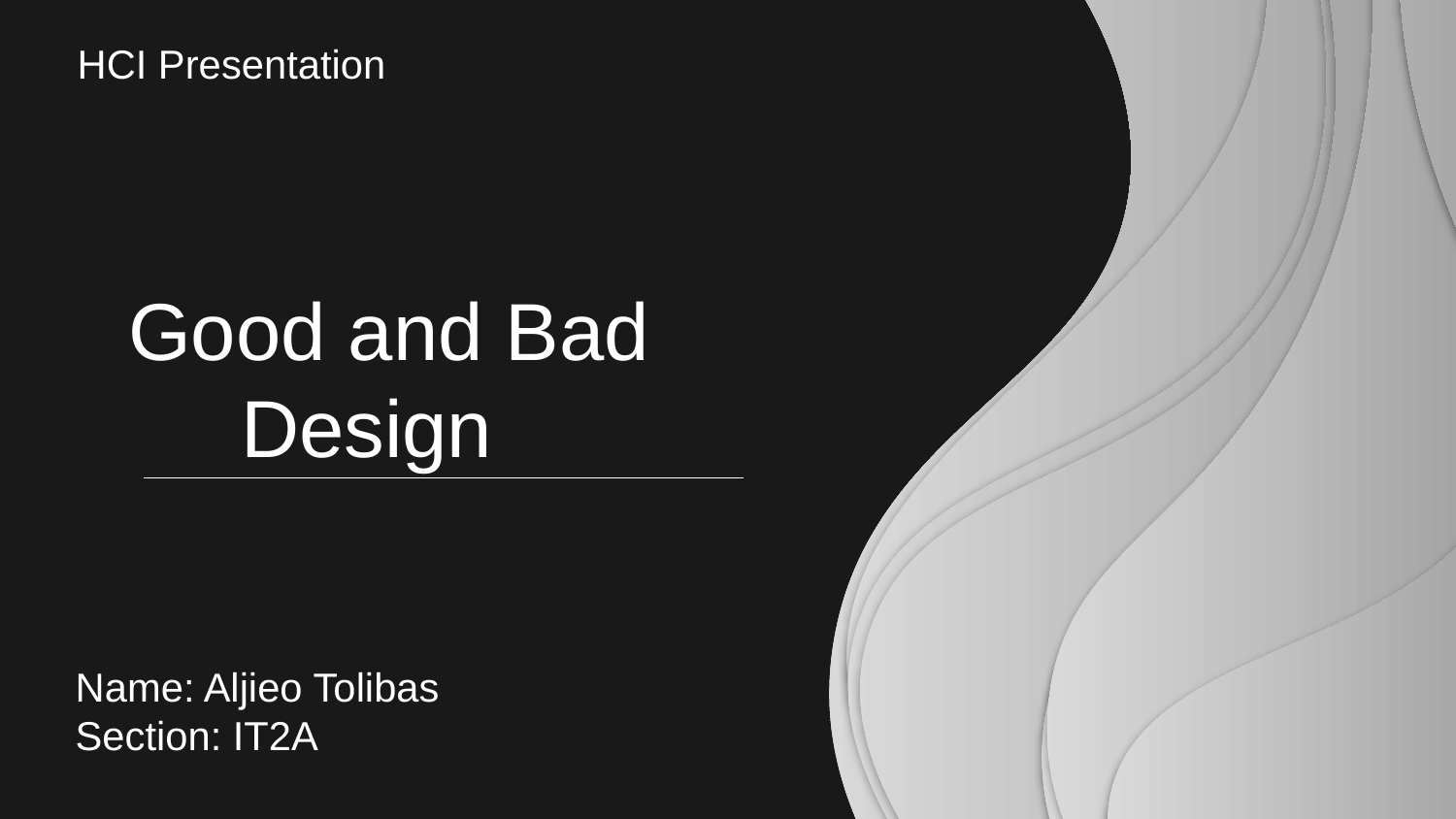

HCI Presentation

# Good and Bad Design
Name: Aljieo Tolibas
Section: IT2A